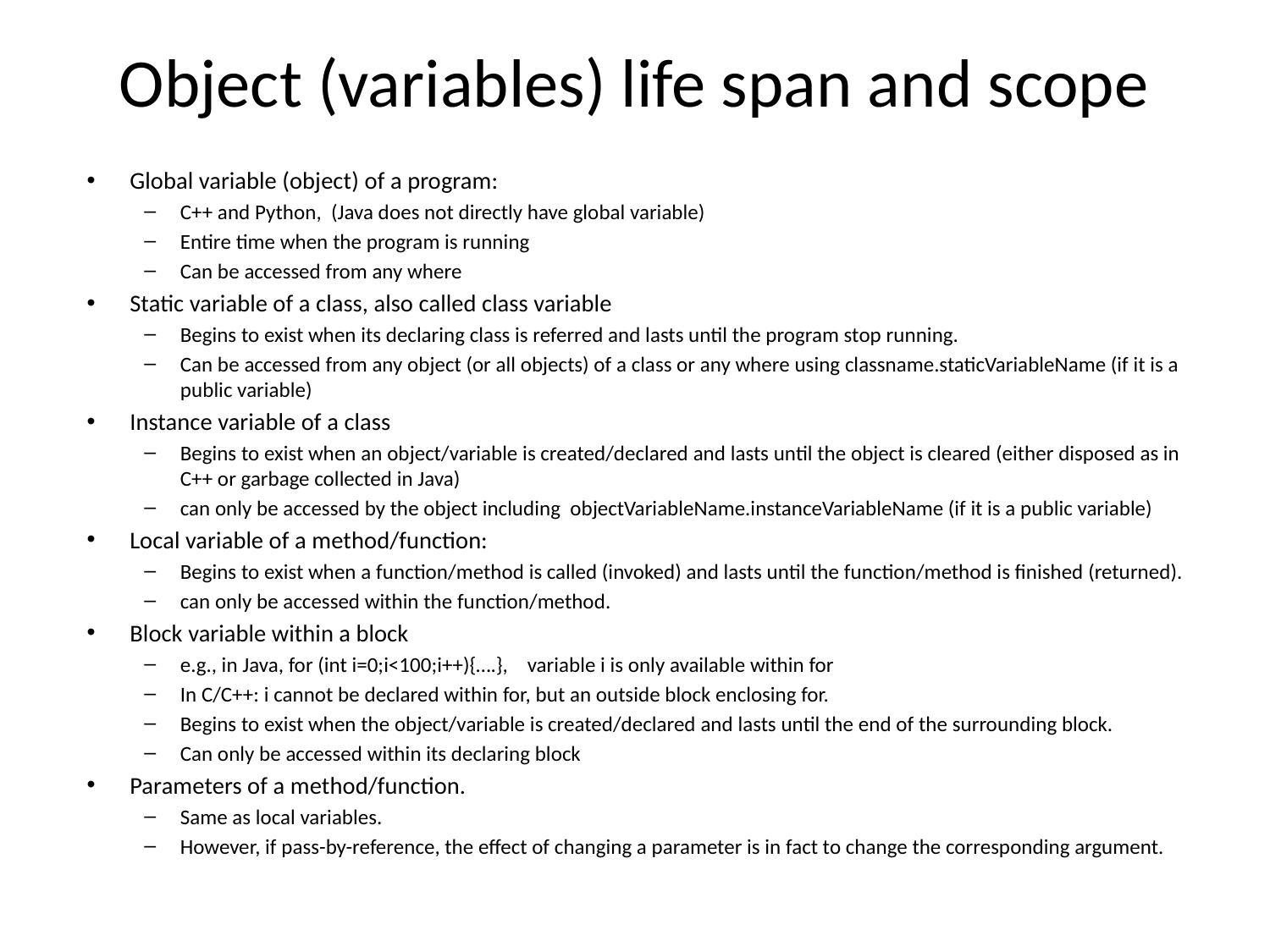

# Object (variables) life span and scope
Global variable (object) of a program:
C++ and Python,  (Java does not directly have global variable)
Entire time when the program is running
Can be accessed from any where
Static variable of a class, also called class variable
Begins to exist when its declaring class is referred and lasts until the program stop running.
Can be accessed from any object (or all objects) of a class or any where using classname.staticVariableName (if it is a public variable)
Instance variable of a class
Begins to exist when an object/variable is created/declared and lasts until the object is cleared (either disposed as in C++ or garbage collected in Java)
can only be accessed by the object including  objectVariableName.instanceVariableName (if it is a public variable)
Local variable of a method/function:
Begins to exist when a function/method is called (invoked) and lasts until the function/method is finished (returned).
can only be accessed within the function/method.
Block variable within a block
e.g., in Java, for (int i=0;i<100;i++){….},    variable i is only available within for
In C/C++: i cannot be declared within for, but an outside block enclosing for.
Begins to exist when the object/variable is created/declared and lasts until the end of the surrounding block.
Can only be accessed within its declaring block
Parameters of a method/function.
Same as local variables.
However, if pass-by-reference, the effect of changing a parameter is in fact to change the corresponding argument.